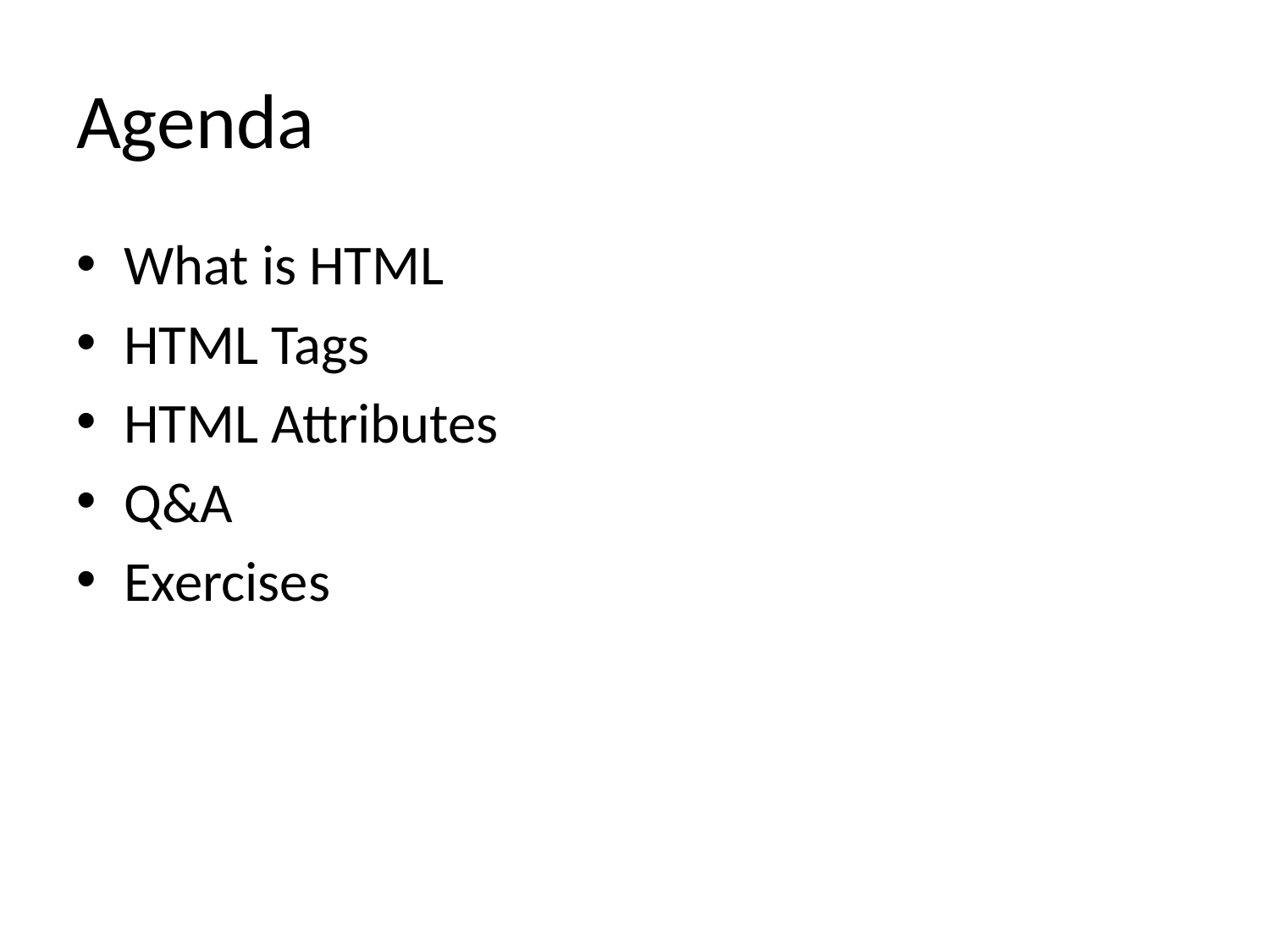

# Agenda
What is HTML
HTML Tags
HTML Attributes
Q&A
Exercises